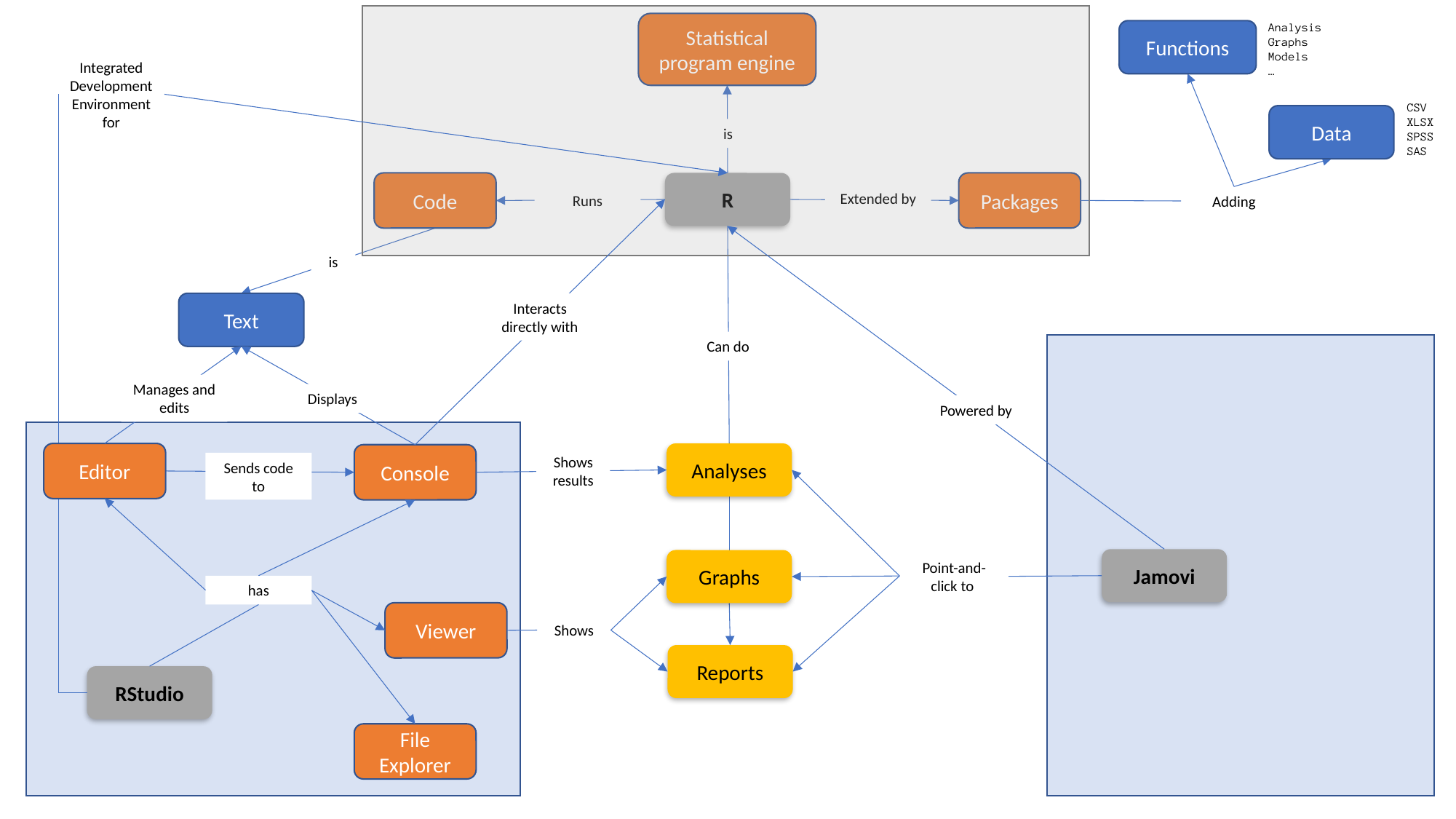

Statistical program engine
Analysis
Graphs
Models
…
Functions
Integrated Development Environment for
CSV
XLSX
SPSS
SAS
Data
is
Code
R
Packages
Extended by
Runs
Adding
is
Text
Interacts directly with
Can do

Manages and edits
Displays
Powered by

Editor
Analyses
Console
Shows results
Sends code to
Jamovi
Graphs
Point-and-click to
has
Viewer
Shows
Reports
RStudio
File Explorer